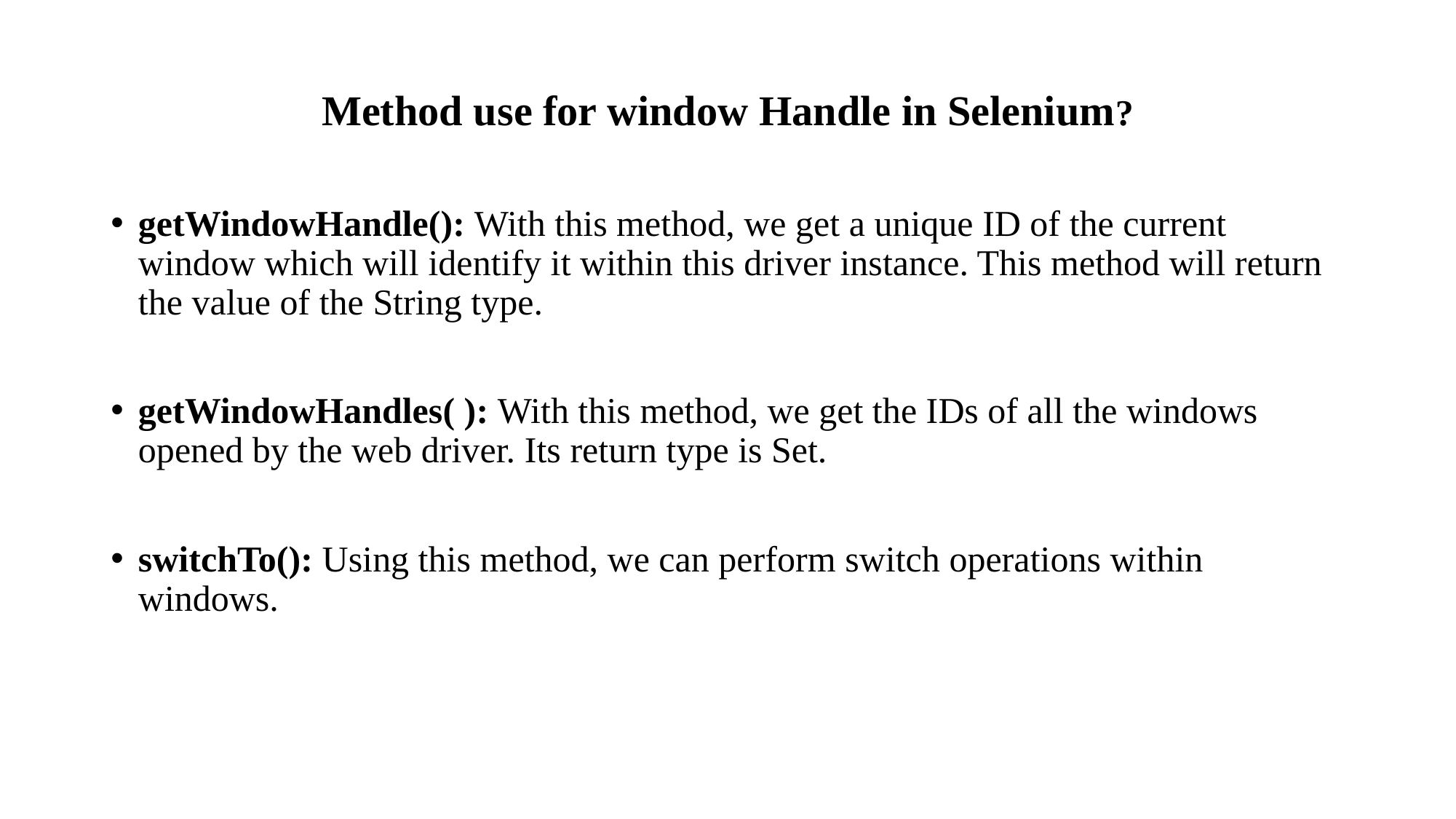

Method use for window Handle in Selenium?

getWindowHandle(): With this method, we get a unique ID of the current window which will identify it within this driver instance. This method will return the value of the String type.

getWindowHandles( ): With this method, we get the IDs of all the windows opened by the web driver. Its return type is Set.

switchTo(): Using this method, we can perform switch operations within windows.